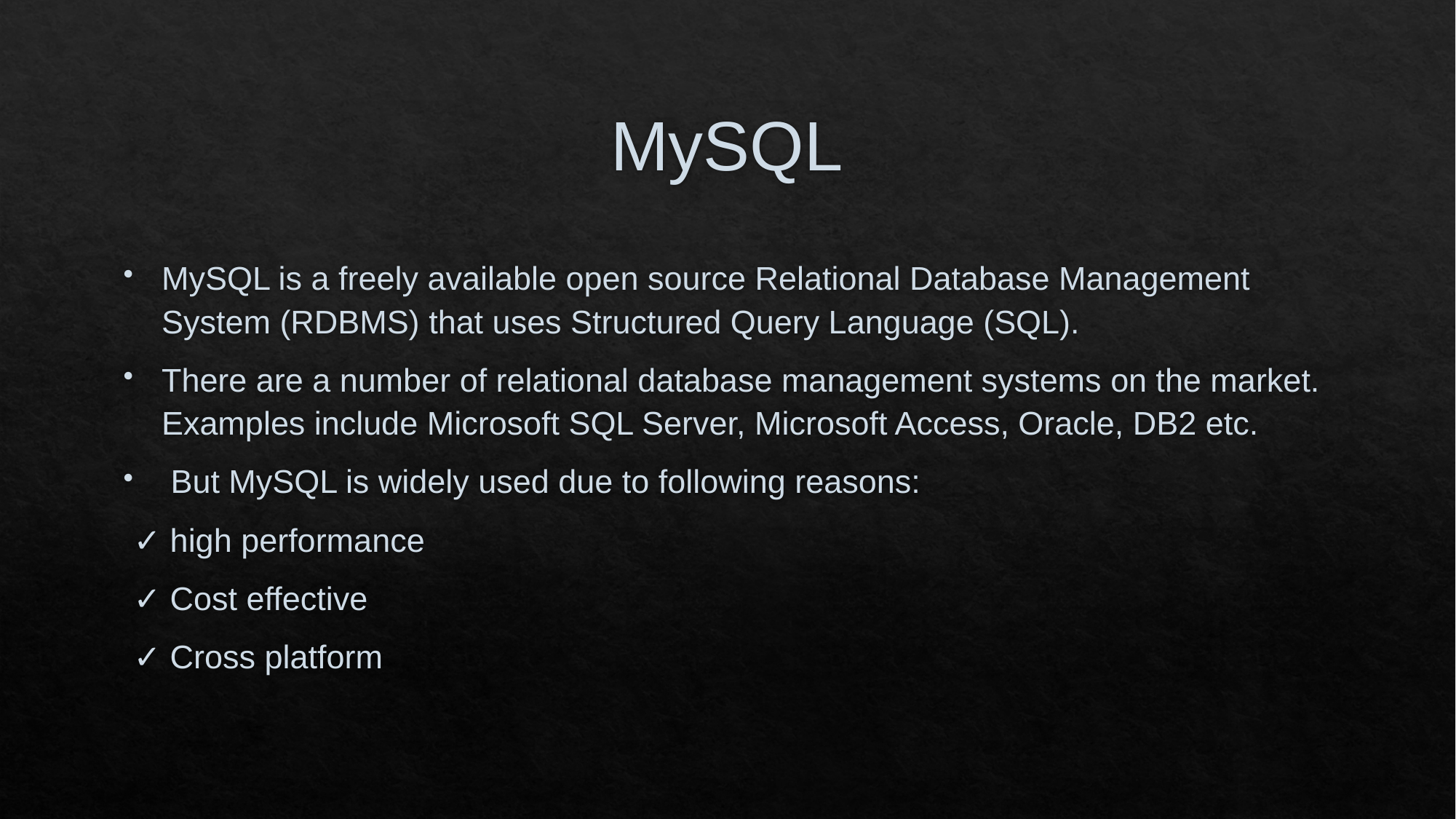

# MySQL
MySQL is a freely available open source Relational Database Management System (RDBMS) that uses Structured Query Language (SQL).
There are a number of relational database management systems on the market. Examples include Microsoft SQL Server, Microsoft Access, Oracle, DB2 etc.
 But MySQL is widely used due to following reasons:
	 ✓ high performance
	 ✓ Cost effective
	 ✓ Cross platform